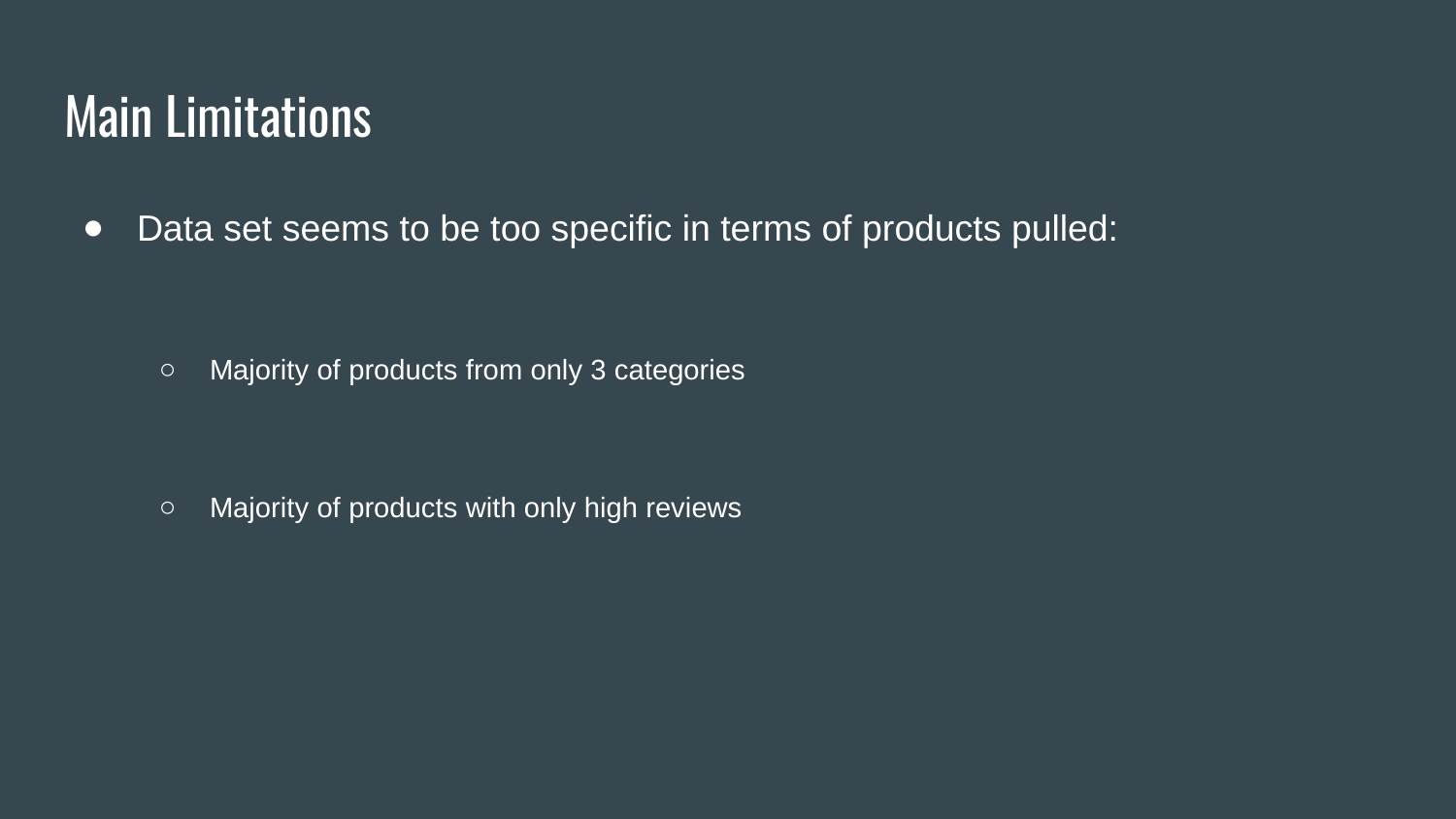

# Main Limitations
Data set seems to be too specific in terms of products pulled:

Majority of products from only 3 categories

Majority of products with only high reviews